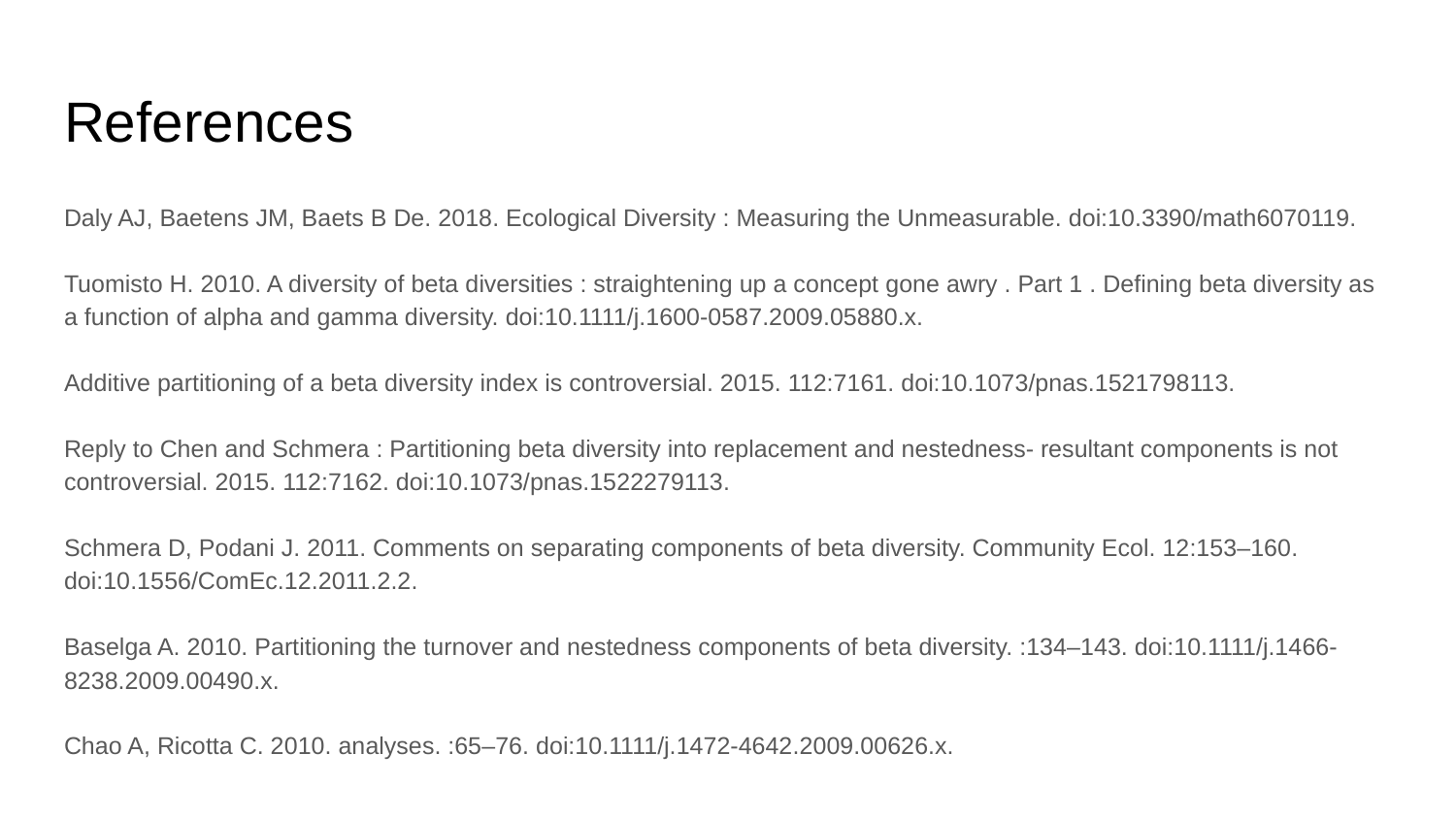

# References
Daly AJ, Baetens JM, Baets B De. 2018. Ecological Diversity : Measuring the Unmeasurable. doi:10.3390/math6070119.
Tuomisto H. 2010. A diversity of beta diversities : straightening up a concept gone awry . Part 1 . Defining beta diversity as a function of alpha and gamma diversity. doi:10.1111/j.1600-0587.2009.05880.x.
Additive partitioning of a beta diversity index is controversial. 2015. 112:7161. doi:10.1073/pnas.1521798113.
Reply to Chen and Schmera : Partitioning beta diversity into replacement and nestedness- resultant components is not controversial. 2015. 112:7162. doi:10.1073/pnas.1522279113.
Schmera D, Podani J. 2011. Comments on separating components of beta diversity. Community Ecol. 12:153–160. doi:10.1556/ComEc.12.2011.2.2.
Baselga A. 2010. Partitioning the turnover and nestedness components of beta diversity. :134–143. doi:10.1111/j.1466-8238.2009.00490.x.
Chao A, Ricotta C. 2010. analyses. :65–76. doi:10.1111/j.1472-4642.2009.00626.x.